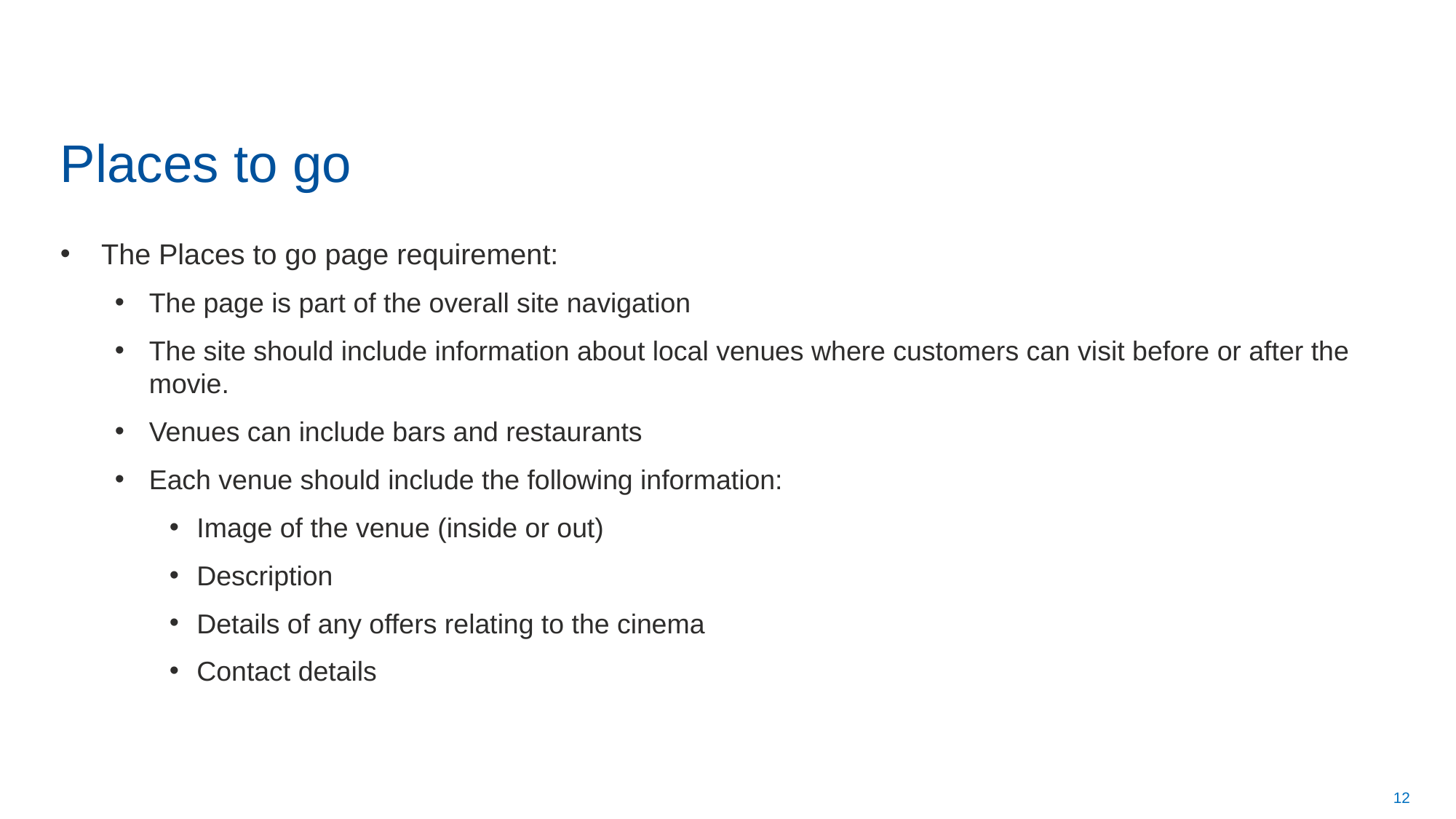

# Places to go
The Places to go page requirement:
The page is part of the overall site navigation
The site should include information about local venues where customers can visit before or after the movie.
Venues can include bars and restaurants
Each venue should include the following information:
Image of the venue (inside or out)
Description
Details of any offers relating to the cinema
Contact details